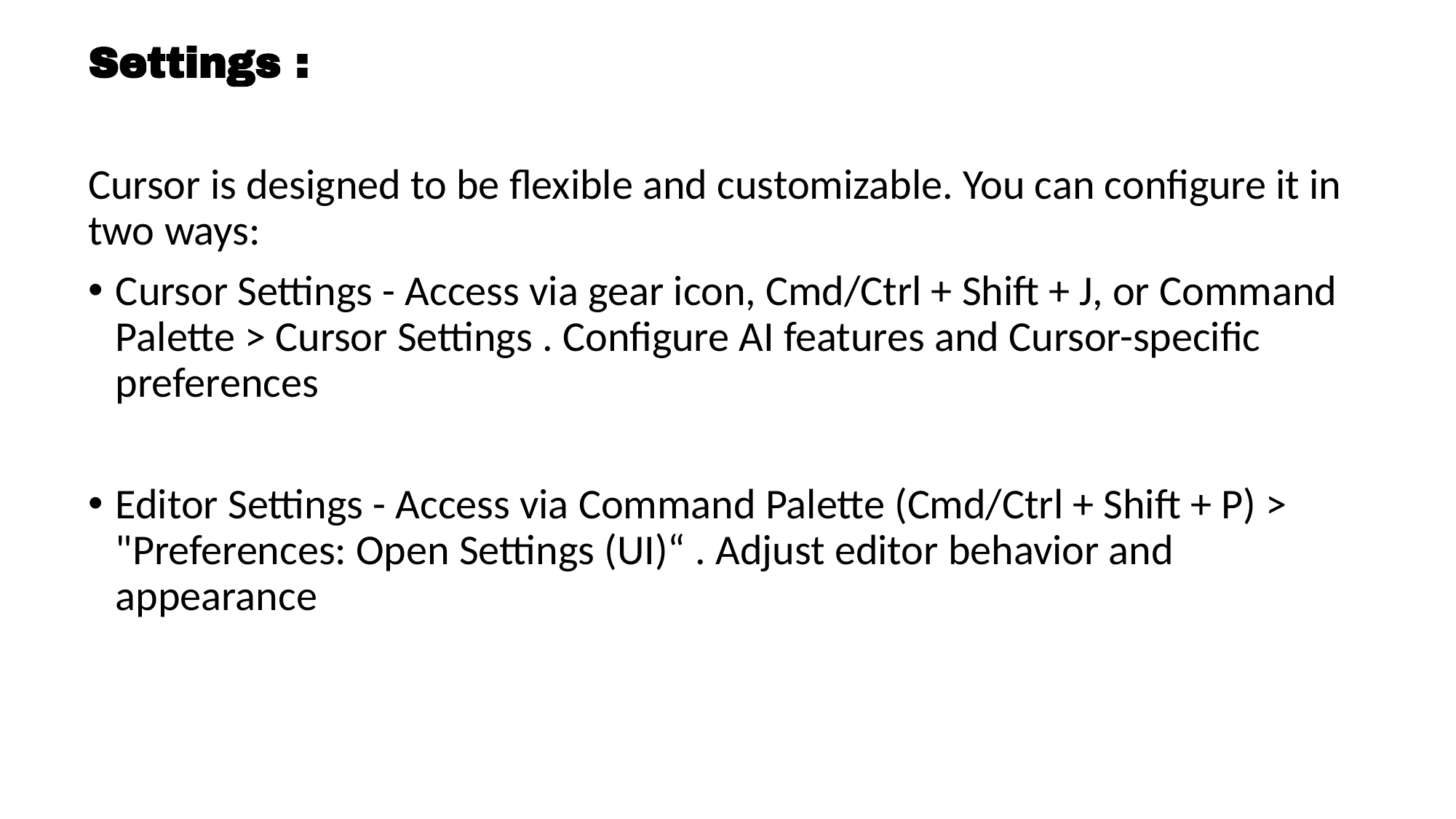

Settings :

Cursor is designed to be flexible and customizable. You can configure it in two ways:
Cursor Settings - Access via gear icon, Cmd/Ctrl + Shift + J, or Command Palette > Cursor Settings . Configure AI features and Cursor-specific preferences

Editor Settings - Access via Command Palette (Cmd/Ctrl + Shift + P) > "Preferences: Open Settings (UI)“ . Adjust editor behavior and appearance